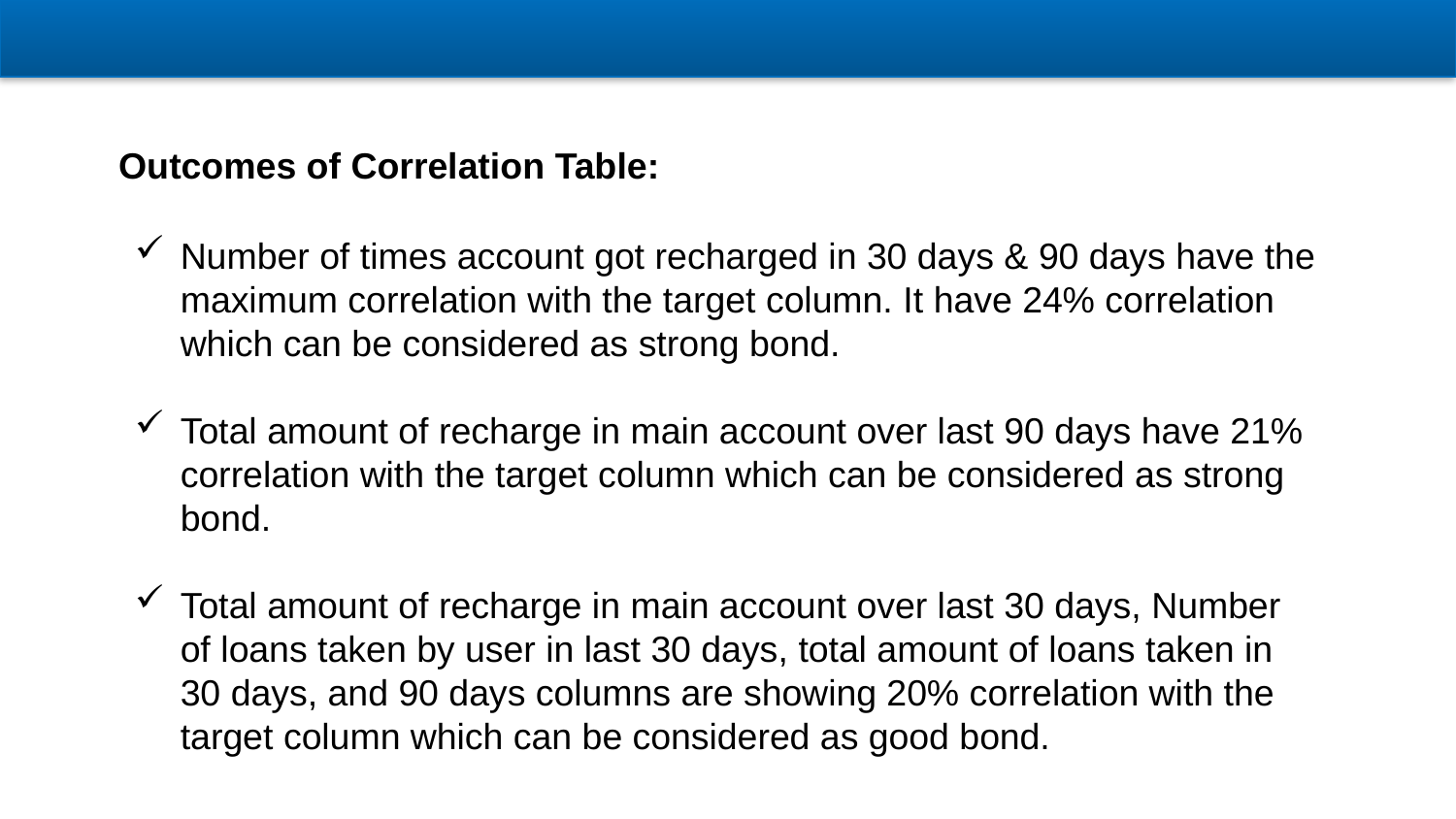

Outcomes of Correlation Table:
Number of times account got recharged in 30 days & 90 days have the maximum correlation with the target column. It have 24% correlation which can be considered as strong bond.

Total amount of recharge in main account over last 90 days have 21% correlation with the target column which can be considered as strong bond.

Total amount of recharge in main account over last 30 days, Number of loans taken by user in last 30 days, total amount of loans taken in 30 days, and 90 days columns are showing 20% correlation with the target column which can be considered as good bond.